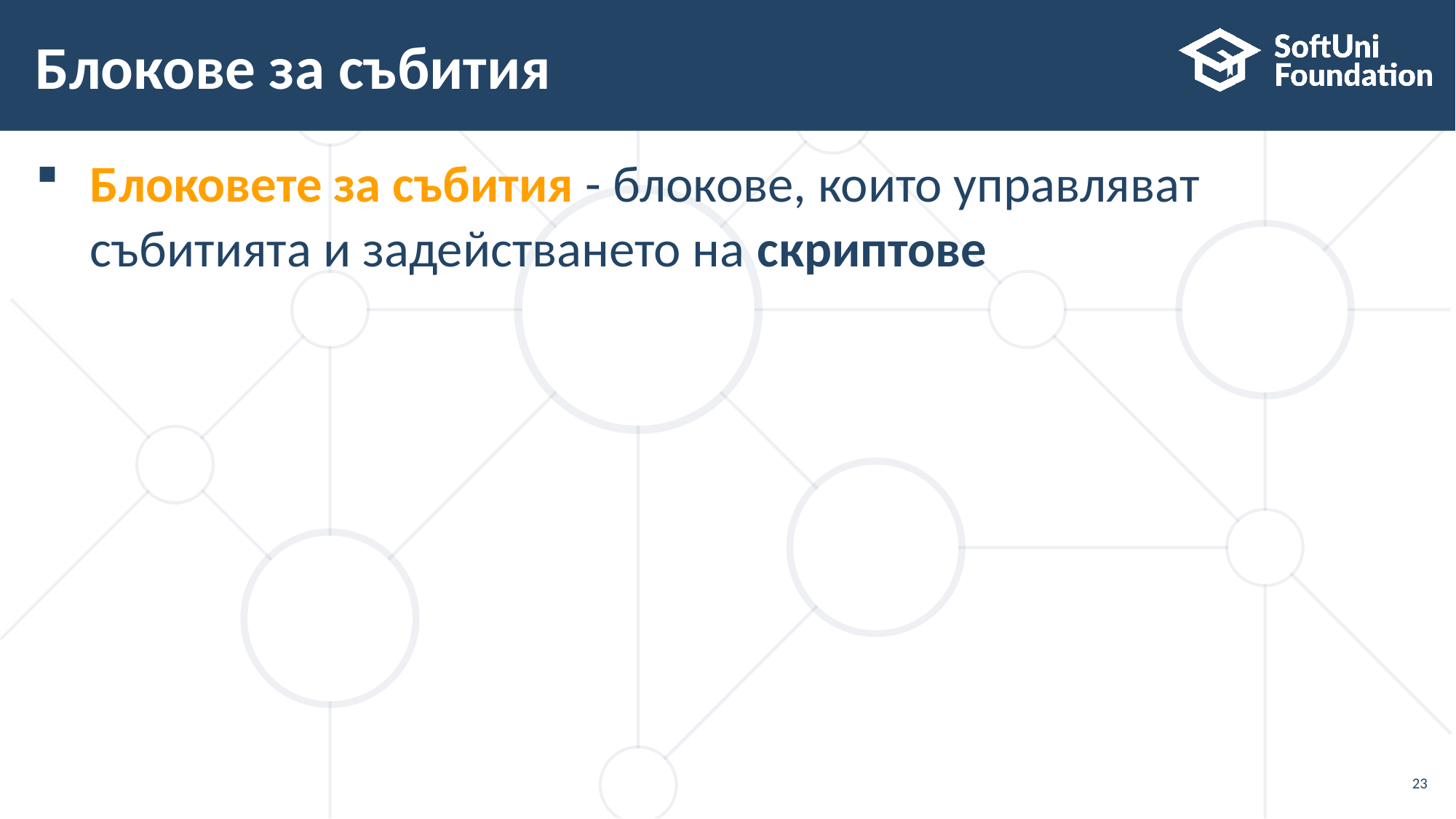

# Блокове за събития
Блоковете за събития - блокове, които управляват събитията и задействането на скриптове
23